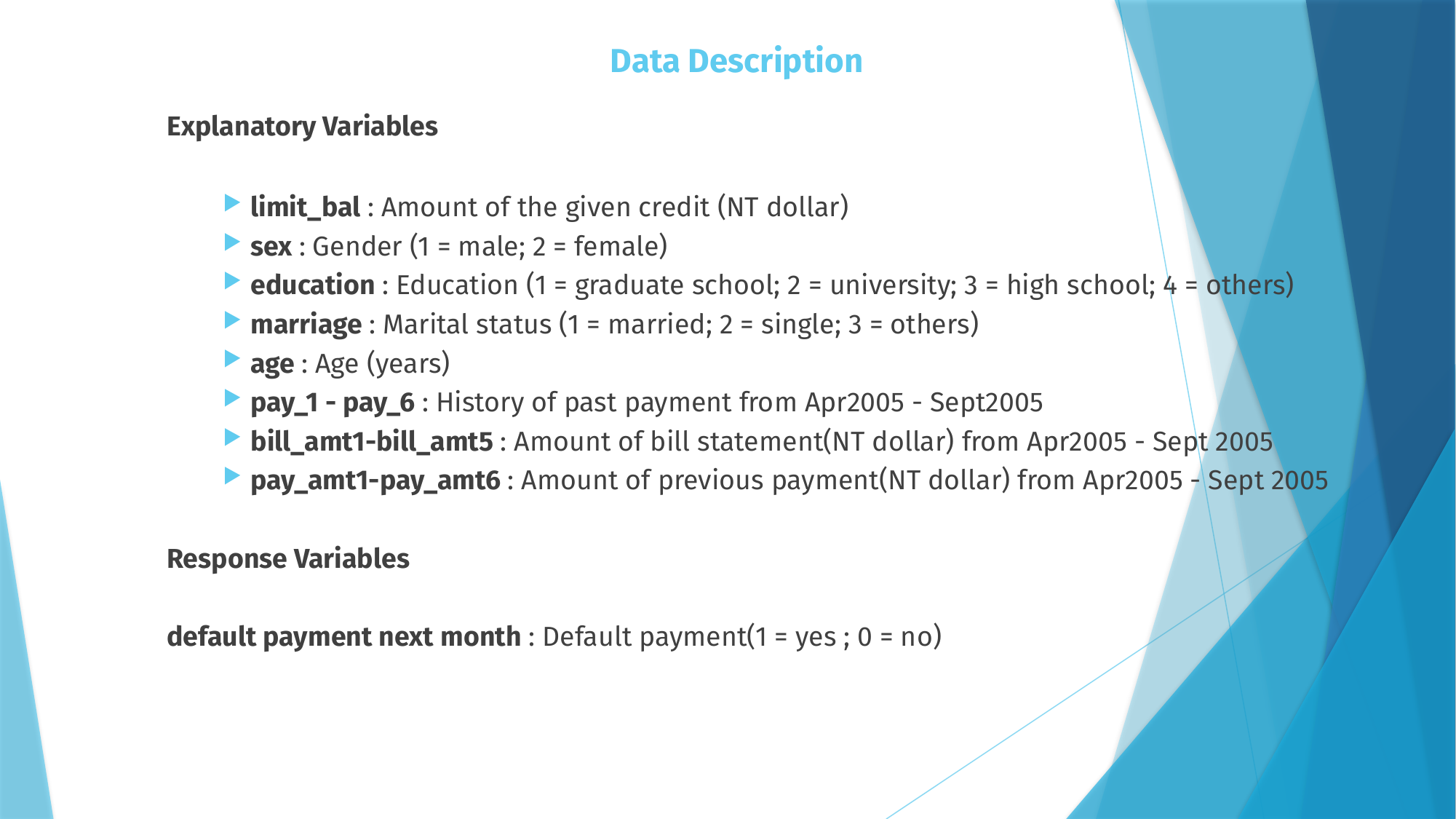

# Data Description
Explanatory Variables

limit_bal : Amount of the given credit (NT dollar)
sex : Gender (1 = male; 2 = female)
education : Education (1 = graduate school; 2 = university; 3 = high school; 4 = others)
marriage : Marital status (1 = married; 2 = single; 3 = others)
age : Age (years)
pay_1 - pay_6 : History of past payment from Apr2005 - Sept2005
bill_amt1-bill_amt5 : Amount of bill statement(NT dollar) from Apr2005 - Sept 2005
pay_amt1-pay_amt6 : Amount of previous payment(NT dollar) from Apr2005 - Sept 2005

Response Variables

	default payment next month : Default payment(1 = yes ; 0 = no)